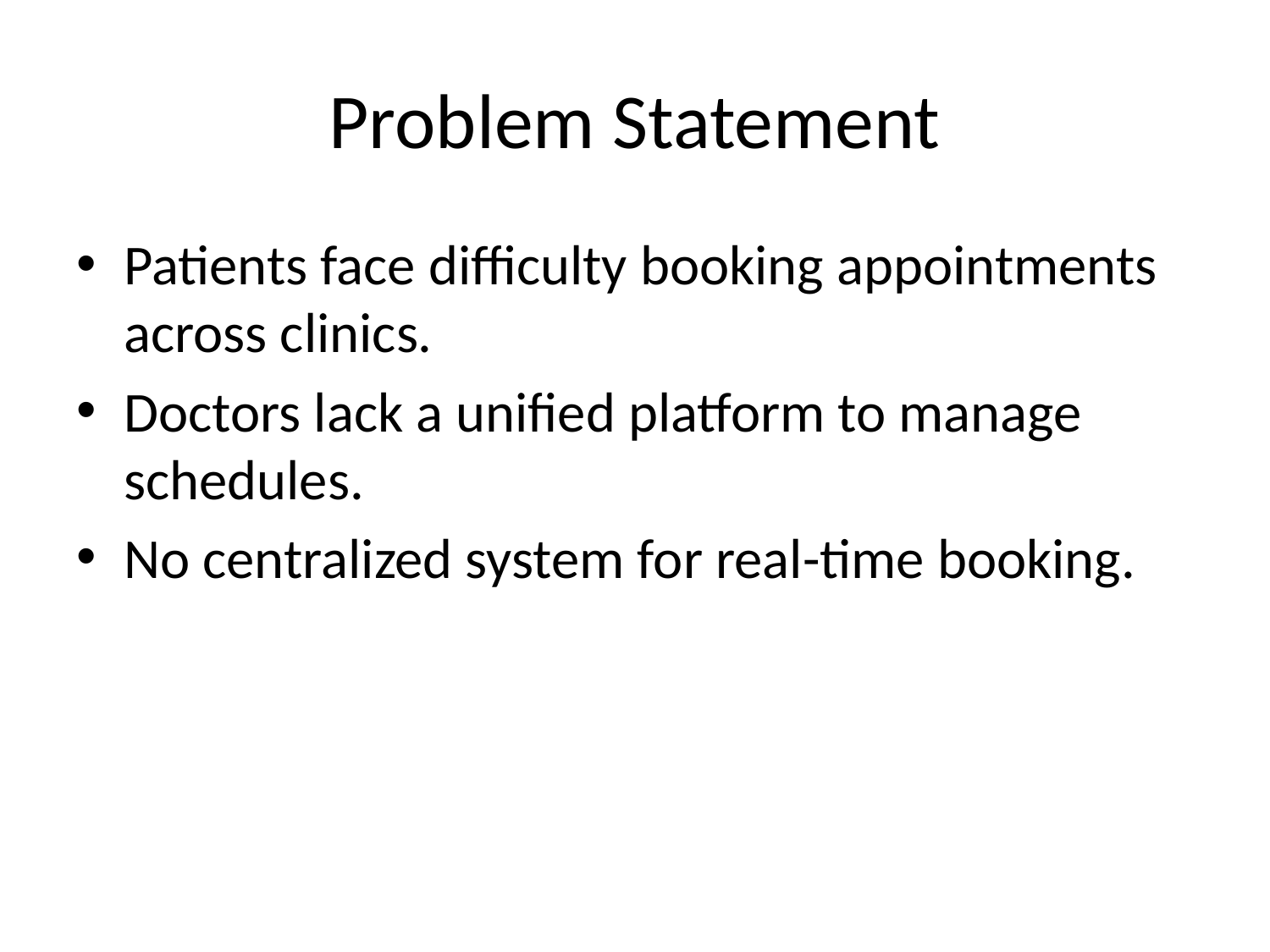

# Problem Statement
Patients face difficulty booking appointments across clinics.
Doctors lack a unified platform to manage schedules.
No centralized system for real-time booking.